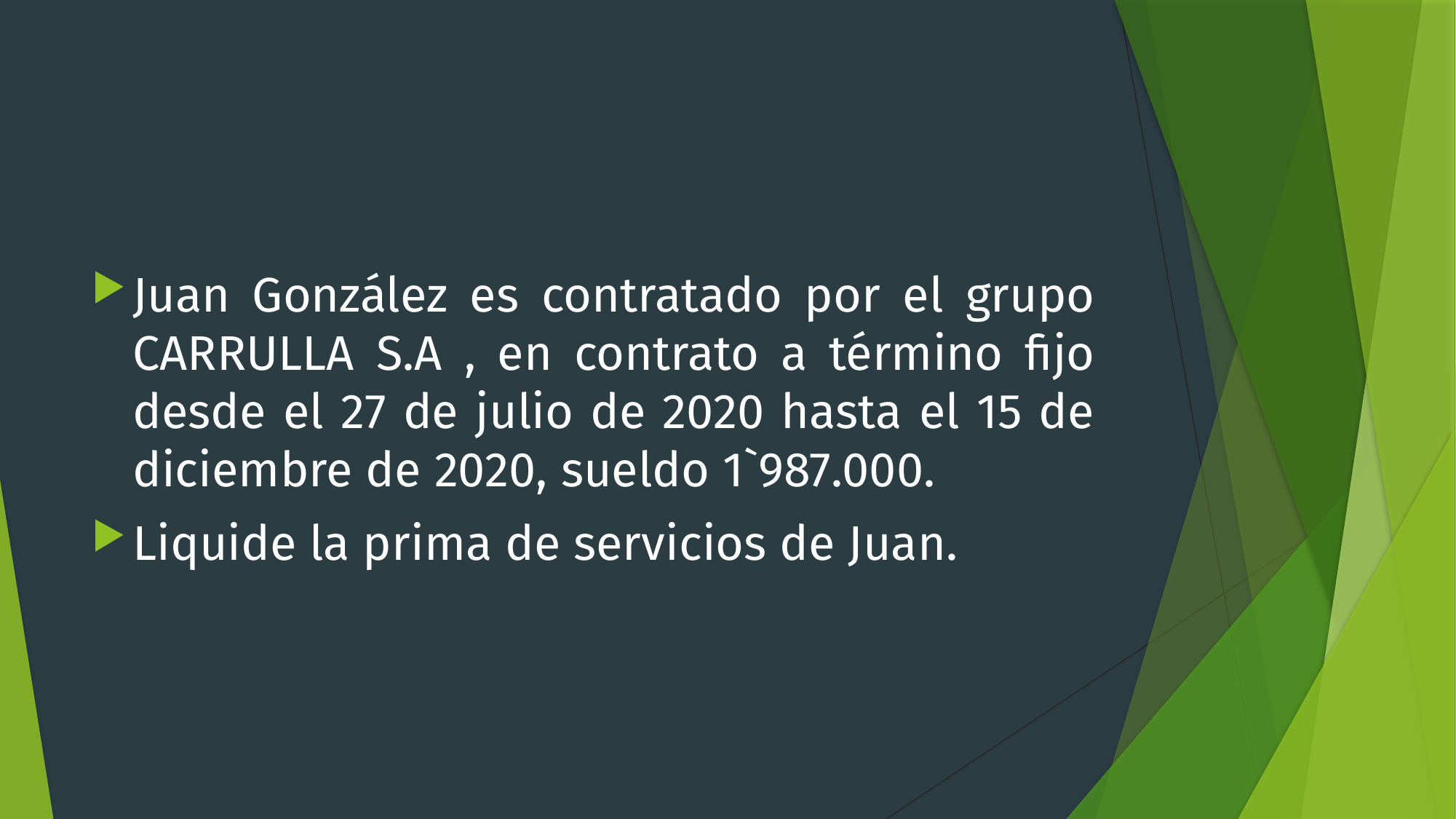

#
Juan González es contratado por el grupo CARRULLA S.A , en contrato a término fijo desde el 27 de julio de 2020 hasta el 15 de diciembre de 2020, sueldo 1`987.000.
Liquide la prima de servicios de Juan.